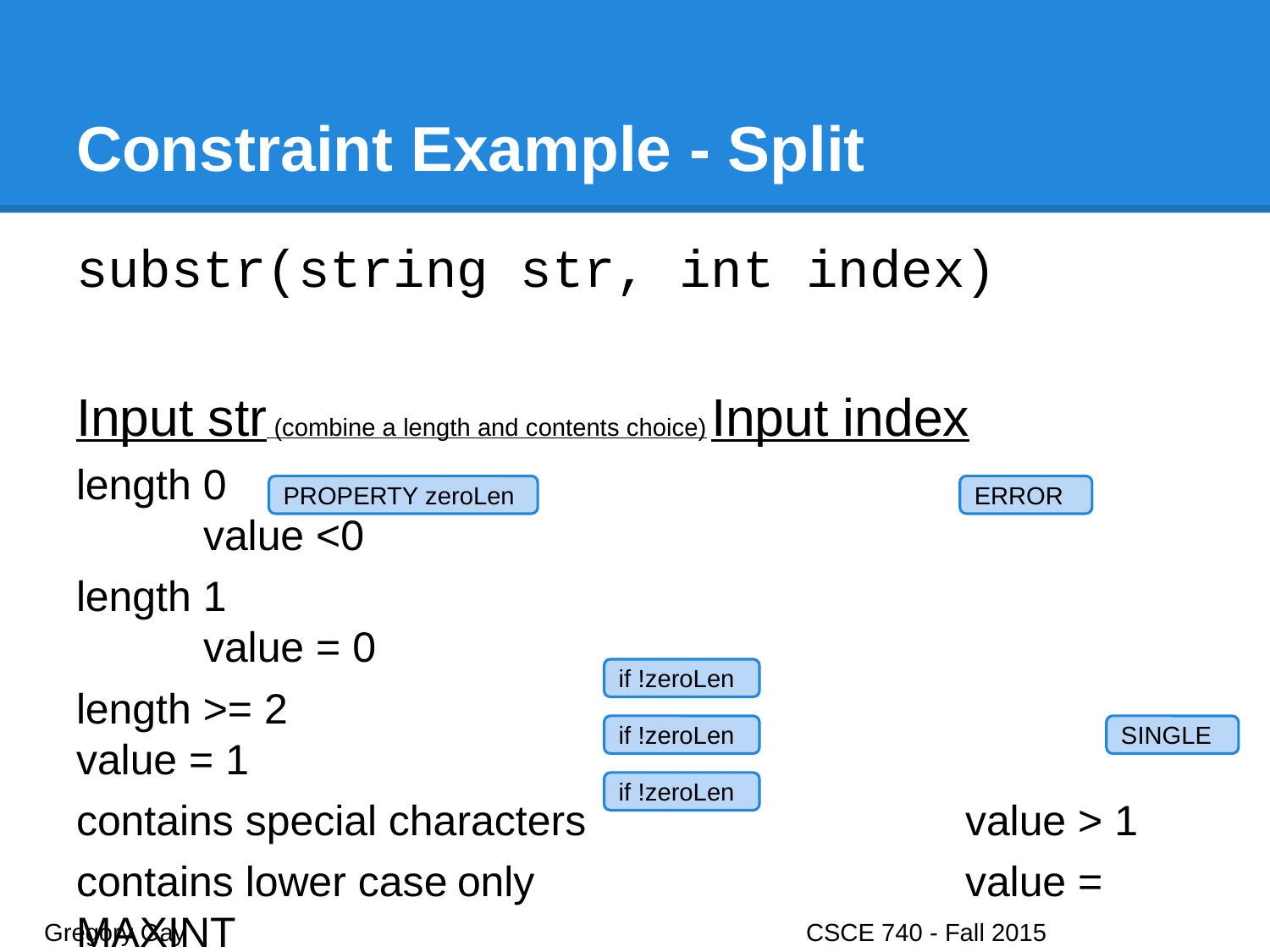

# Constraint Example - Split
substr(string str, int index)

Input str (combine a length and contents choice)	Input index
length 0									value <0
length 1									value = 0
length >= 2								value = 1
contains special characters			value > 1
contains lower case	only				value = MAXINT
contains mixed case
PROPERTY zeroLen
ERROR
if !zeroLen
if !zeroLen
SINGLE
if !zeroLen
Gregory Gay					CSCE 740 - Fall 2015								29